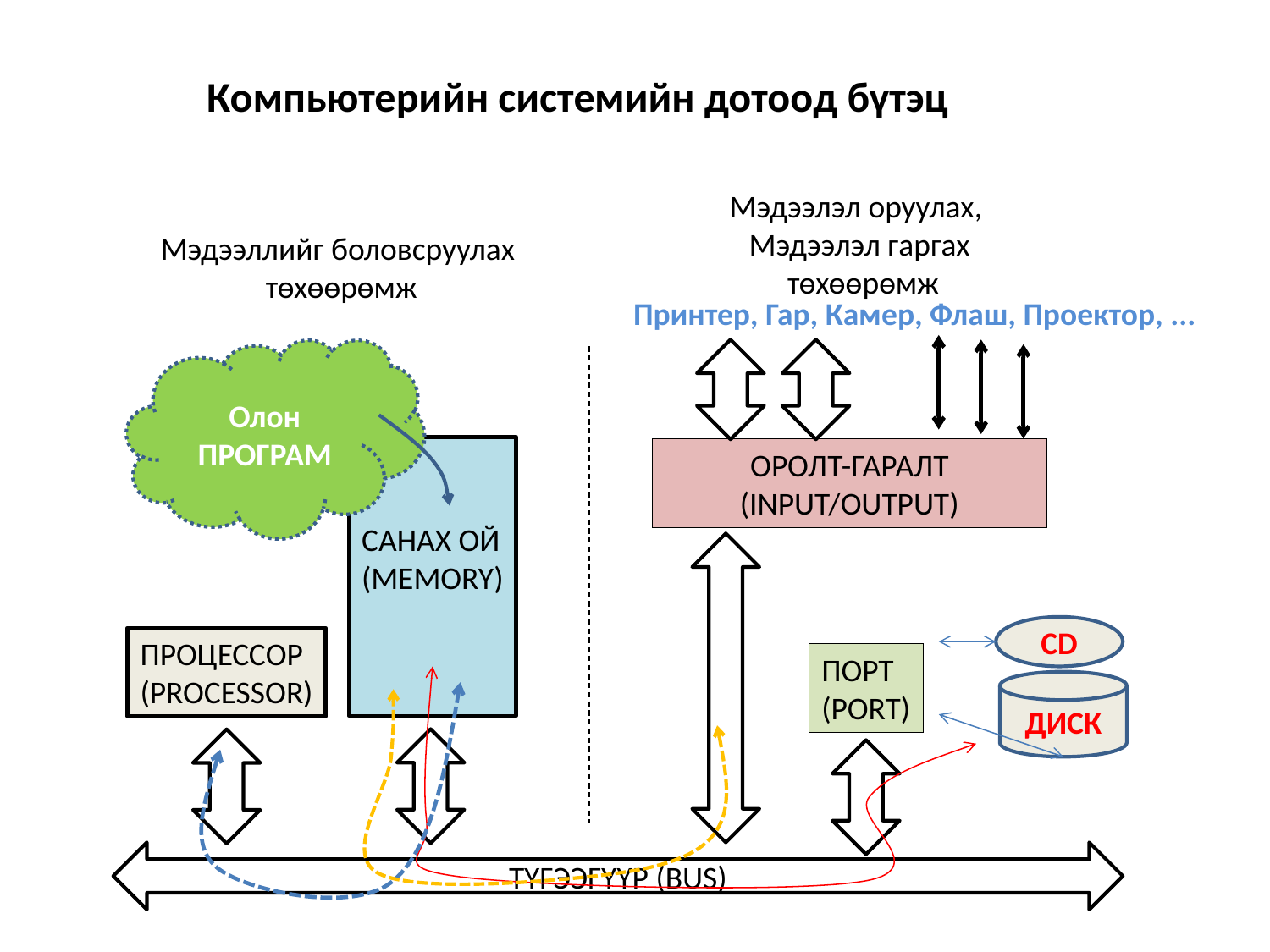

Компьютерийн системийн дотоод бүтэц
Мэдээлэл оруулах,
Mэдээлэл гаргах
 төхөөрөмж
Мэдээллийг боловсруулах
төхөөрөмж
Принтер, Гар, Камер, Флаш, Проектор, ...
Олон ПРОГРАМ

САНАХ ОЙ
(MEMORY)

ОРОЛТ-ГАРАЛТ
(INPUT/OUTPUT)
CD
ПРОЦЕССОР
(PROCESSOR)
ПОРТ
(PORT)

ДИСК

ТҮГЭЭГҮҮР (BUS)